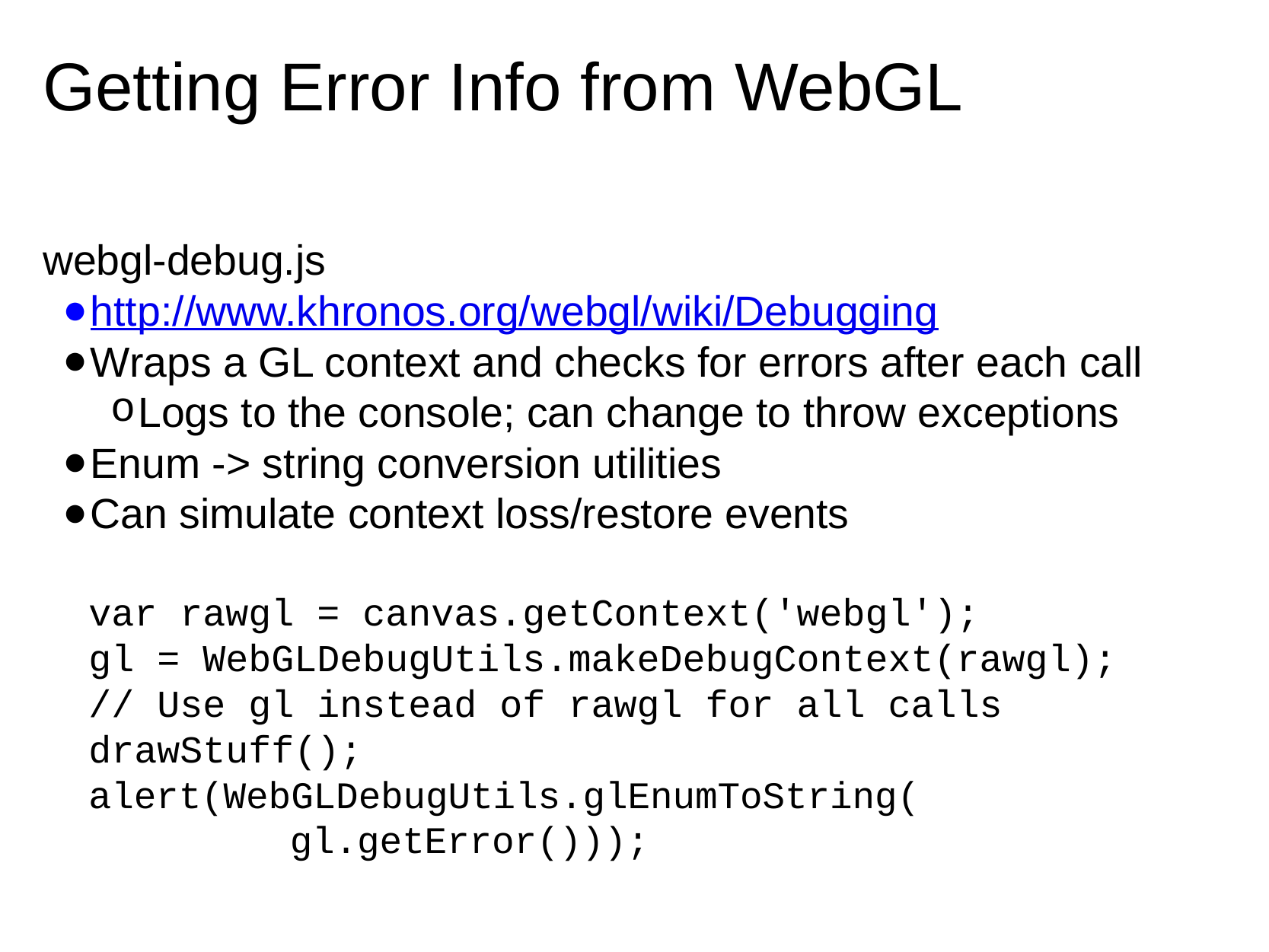

# Getting Error Info from WebGL
webgl-debug.js
http://www.khronos.org/webgl/wiki/Debugging
Wraps a GL context and checks for errors after each call
Logs to the console; can change to throw exceptions
Enum -> string conversion utilities
Can simulate context loss/restore events

  var rawgl = canvas.getContext('webgl');
  gl = WebGLDebugUtils.makeDebugContext(rawgl);
  // Use gl instead of rawgl for all calls
  drawStuff();
  alert(WebGLDebugUtils.glEnumToString(
           gl.getError()));